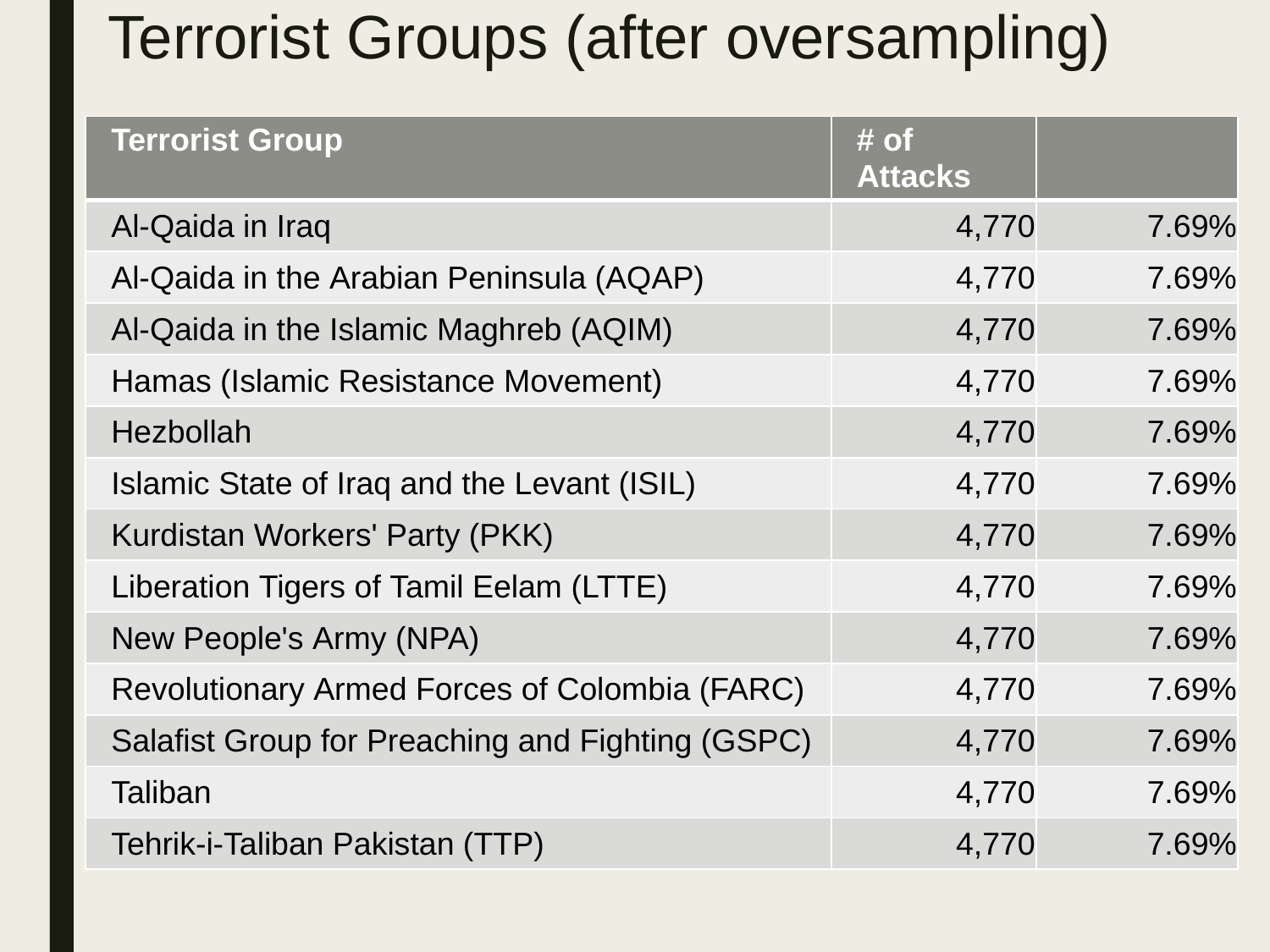

# Terrorist Groups (after oversampling)
| Terrorist Group | # of Attacks |  |
| --- | --- | --- |
| Al-Qaida in Iraq | 4,770 | 7.69% |
| Al-Qaida in the Arabian Peninsula (AQAP) | 4,770 | 7.69% |
| Al-Qaida in the Islamic Maghreb (AQIM) | 4,770 | 7.69% |
| Hamas (Islamic Resistance Movement) | 4,770 | 7.69% |
| Hezbollah | 4,770 | 7.69% |
| Islamic State of Iraq and the Levant (ISIL) | 4,770 | 7.69% |
| Kurdistan Workers' Party (PKK) | 4,770 | 7.69% |
| Liberation Tigers of Tamil Eelam (LTTE) | 4,770 | 7.69% |
| New People's Army (NPA) | 4,770 | 7.69% |
| Revolutionary Armed Forces of Colombia (FARC) | 4,770 | 7.69% |
| Salafist Group for Preaching and Fighting (GSPC) | 4,770 | 7.69% |
| Taliban | 4,770 | 7.69% |
| Tehrik-i-Taliban Pakistan (TTP) | 4,770 | 7.69% |